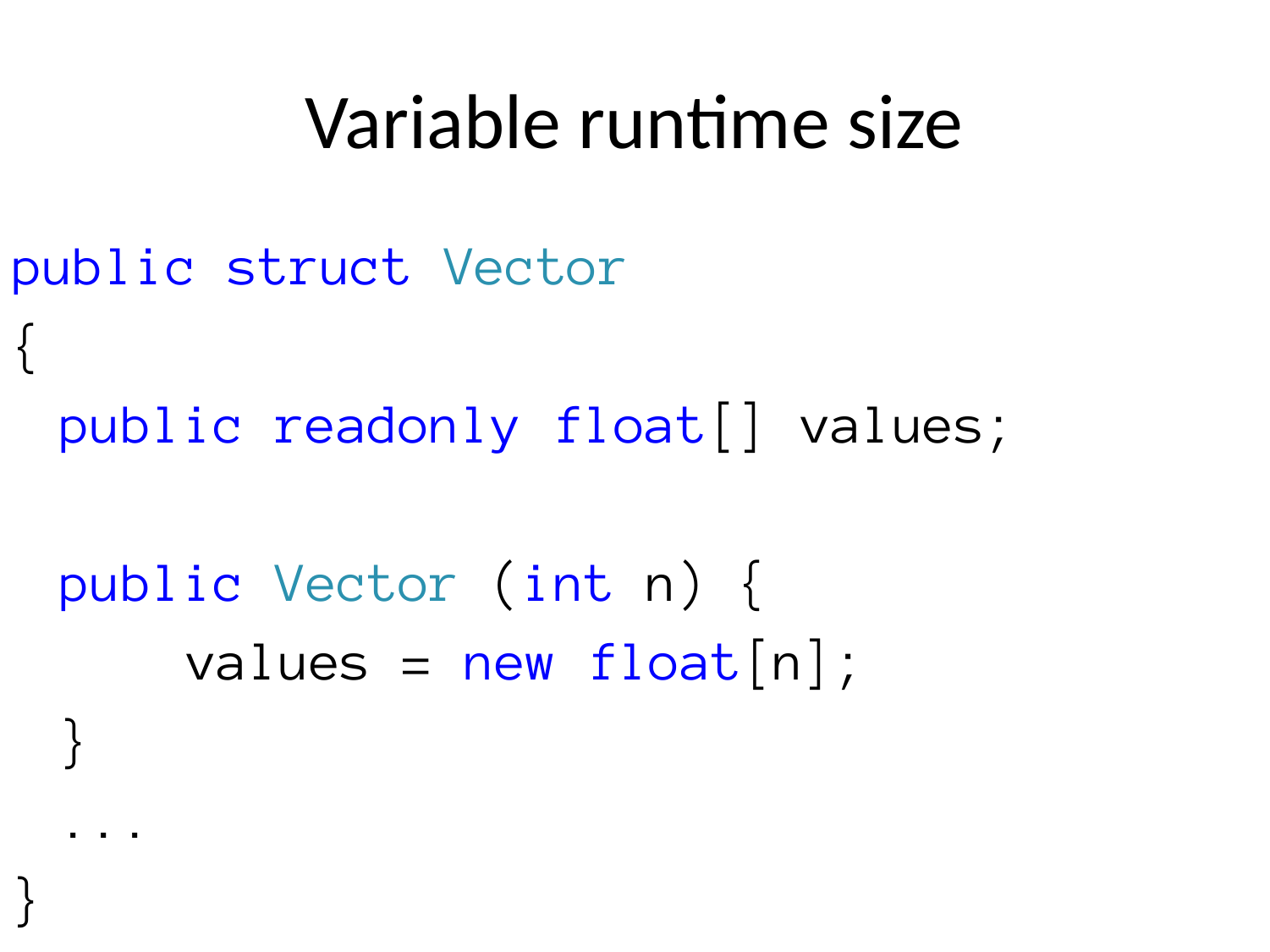

# Variable runtime size
public struct Vector
{
	public readonly float[] values;

	public Vector (int n) {
		values = new float[n];
	}
	...
}